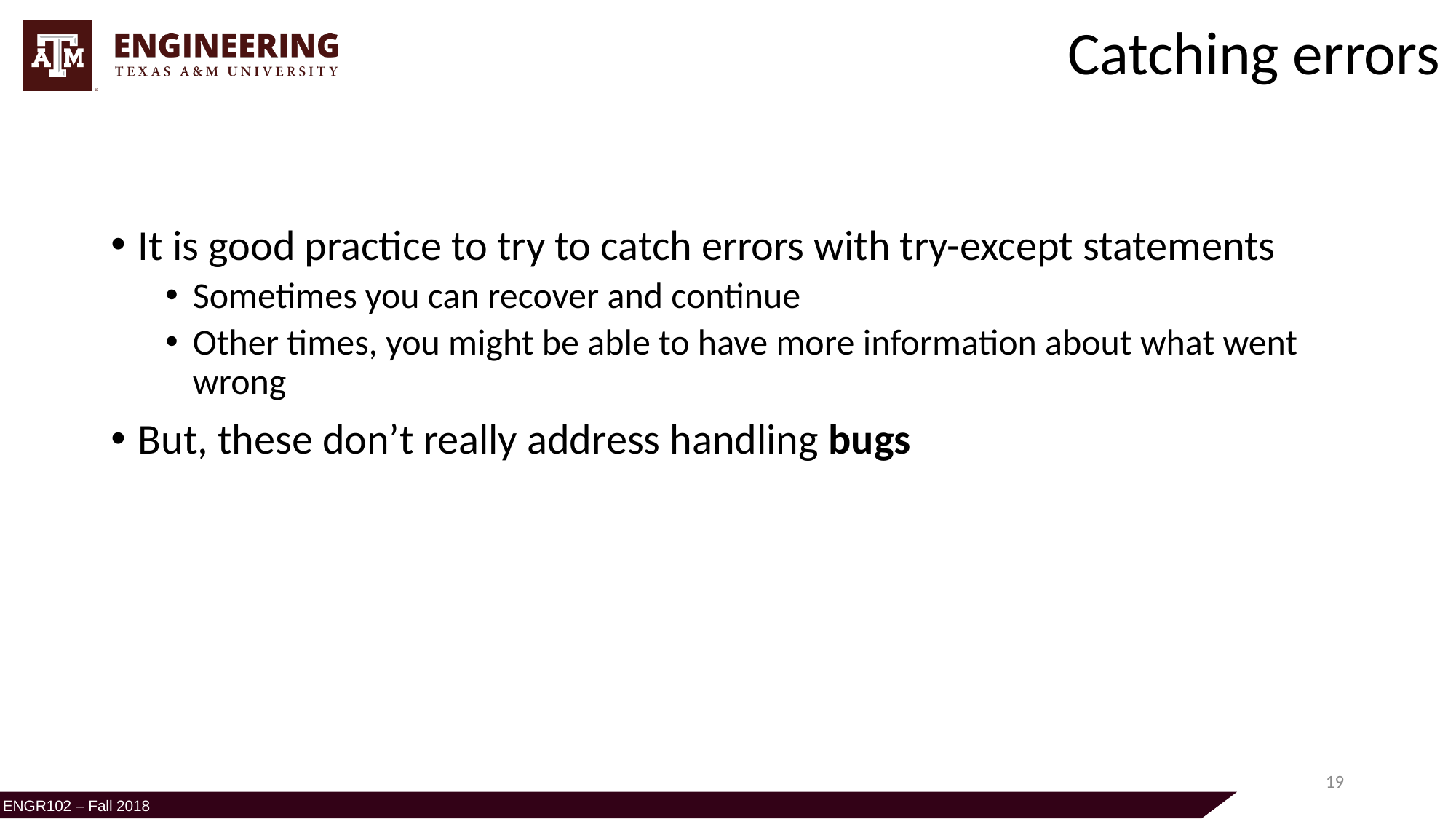

# Catching errors
It is good practice to try to catch errors with try-except statements
Sometimes you can recover and continue
Other times, you might be able to have more information about what went wrong
But, these don’t really address handling bugs
19